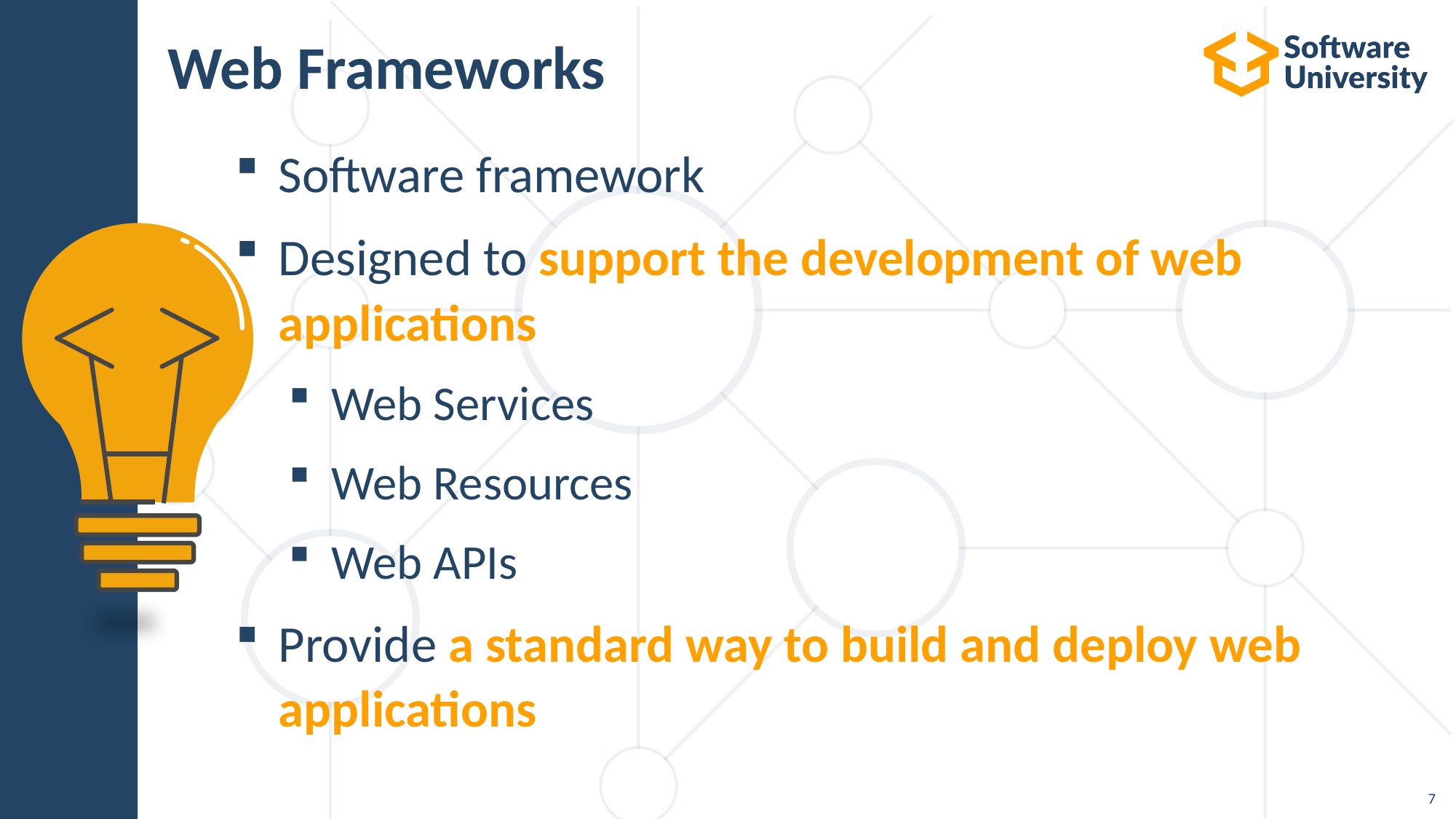

# Web Frameworks
Software framework
Designed to support the development of web applications
Web Services
Web Resources
Web APIs
Provide a standard way to build and deploy web applications
7